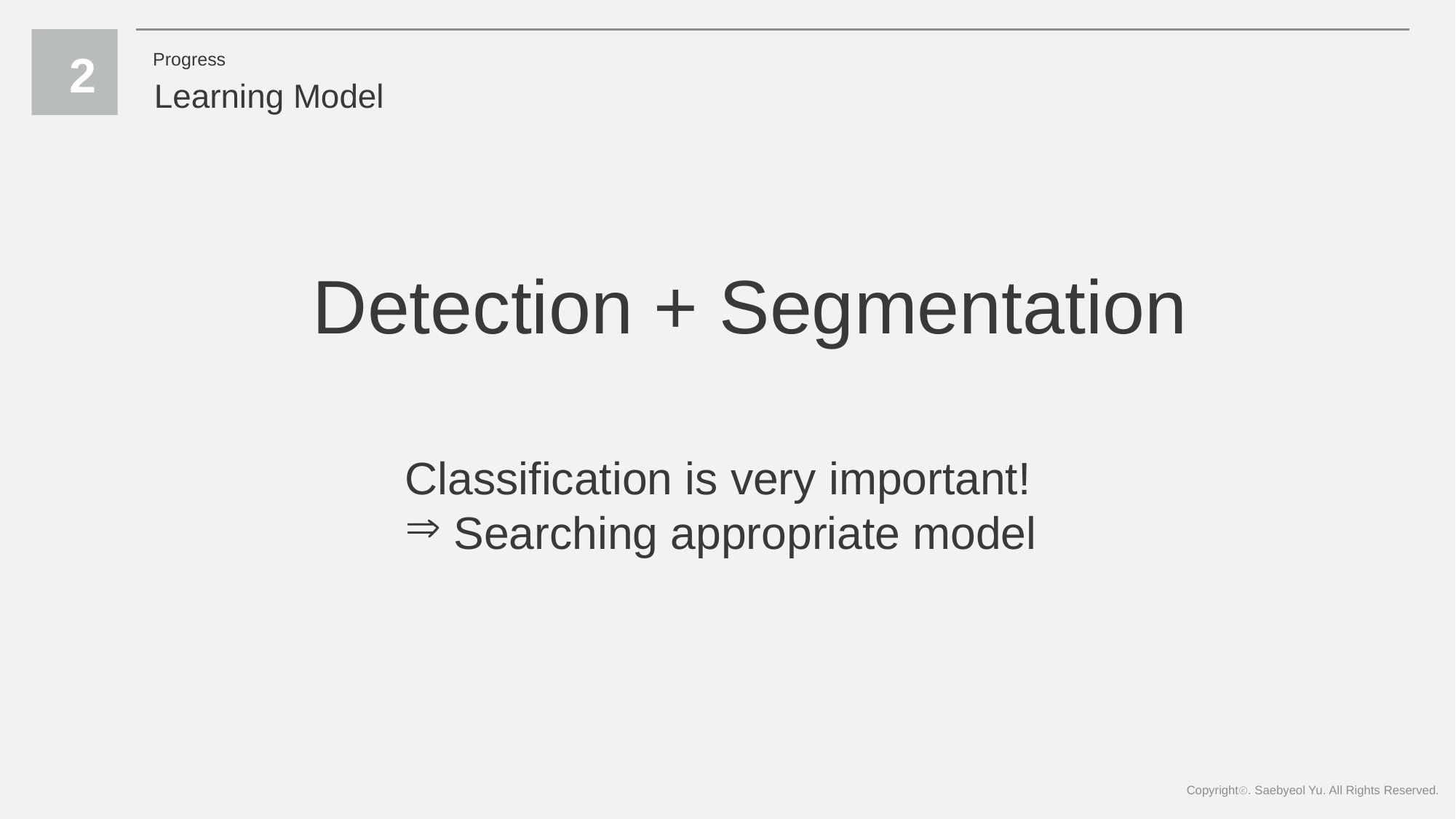

2
Progress
Learning Model
Detection + Segmentation
Classification is very important!
 Searching appropriate model